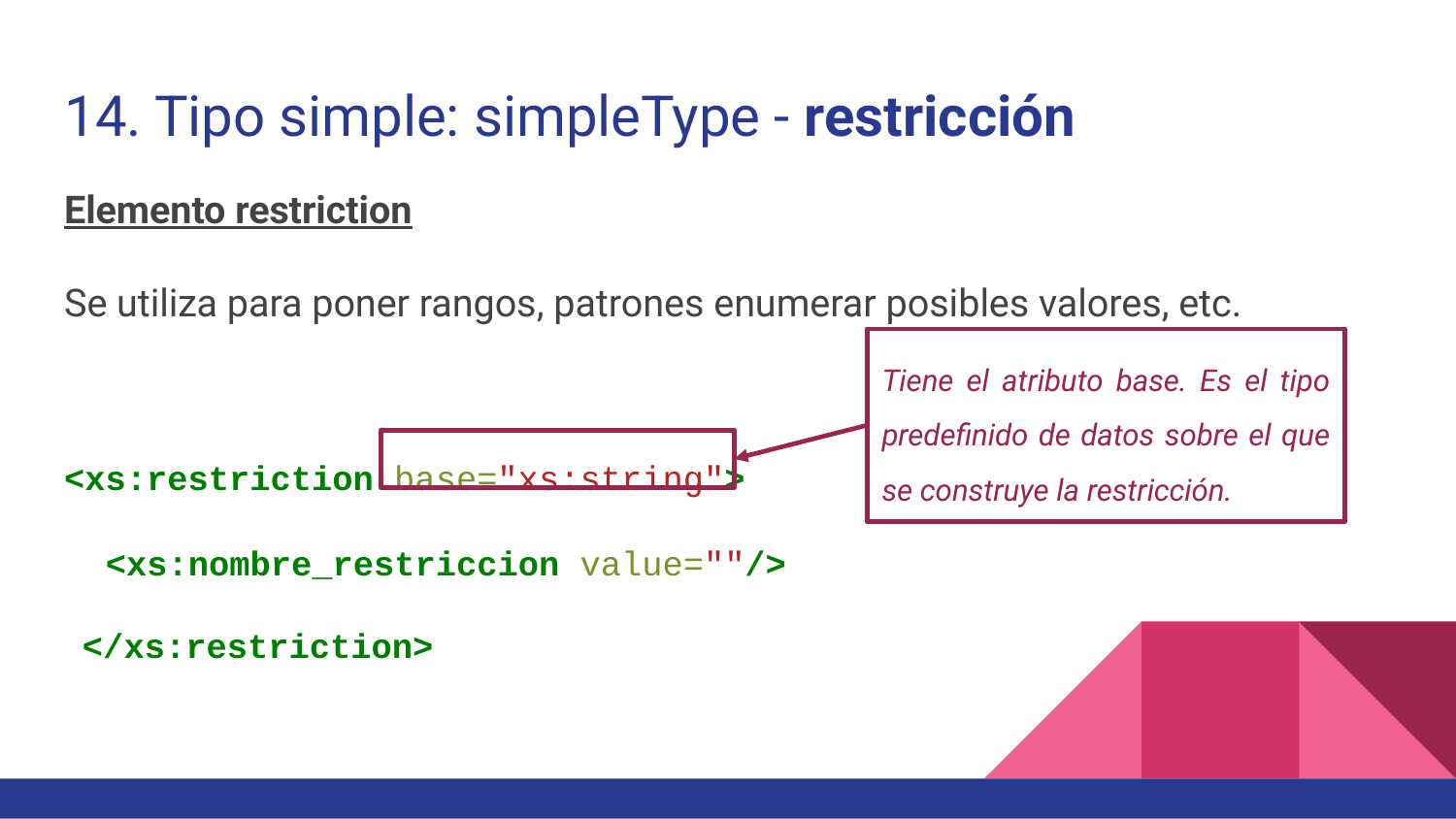

# 14. Tipo simple: simpleType - restricción
Elemento restriction
Se utiliza para poner rangos, patrones enumerar posibles valores, etc.

<xs:restriction base="xs:string">
  <xs:nombre_restriccion value=""/>
</xs:restriction>
Tiene el atributo base. Es el tipo predefinido de datos sobre el que se construye la restricción.